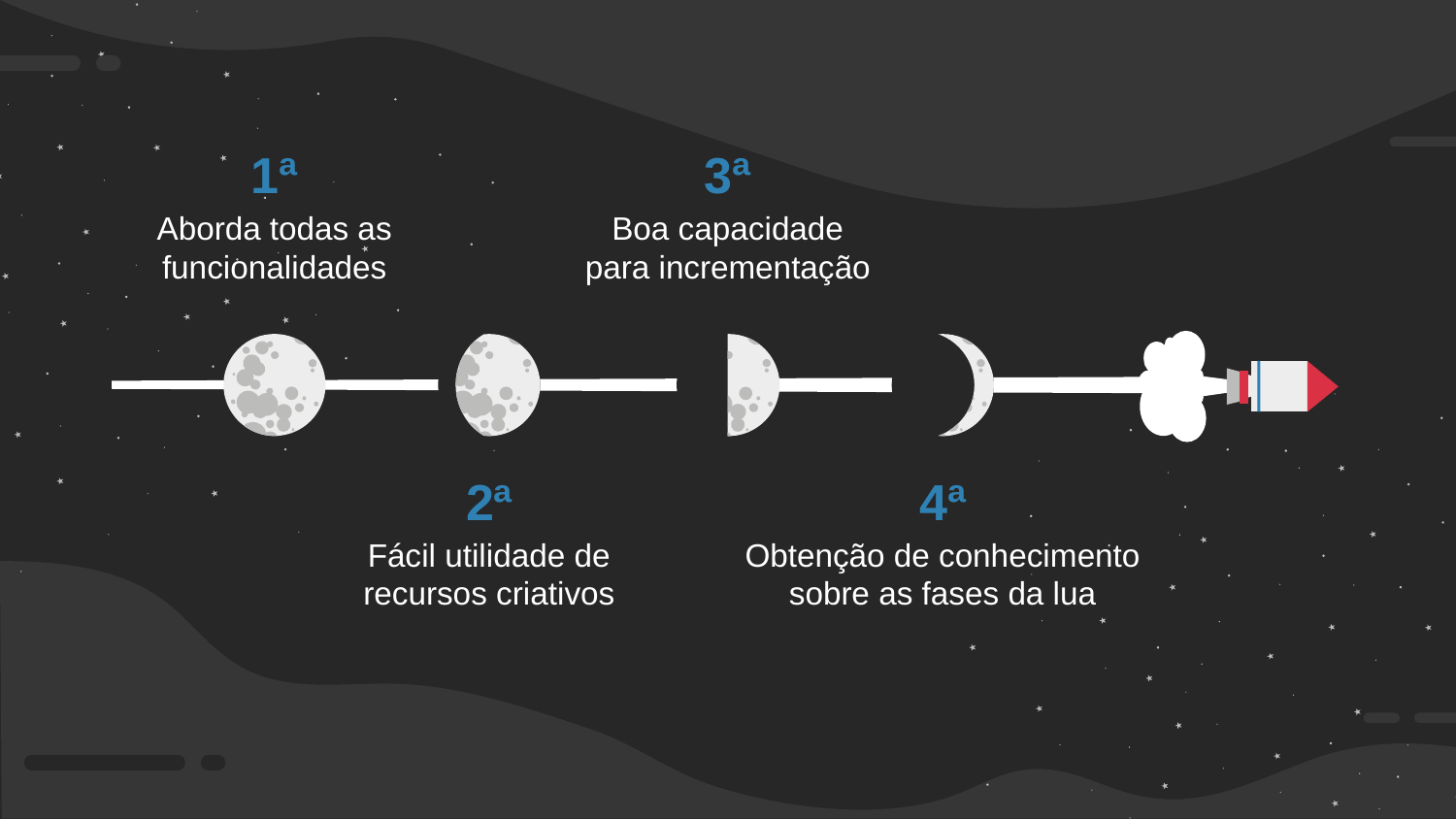

1ª
3ª
Aborda todas as funcionalidades
Boa capacidade para incrementação

2ª
4ª
Obtenção de conhecimento sobre as fases da lua
Fácil utilidade de recursos criativos